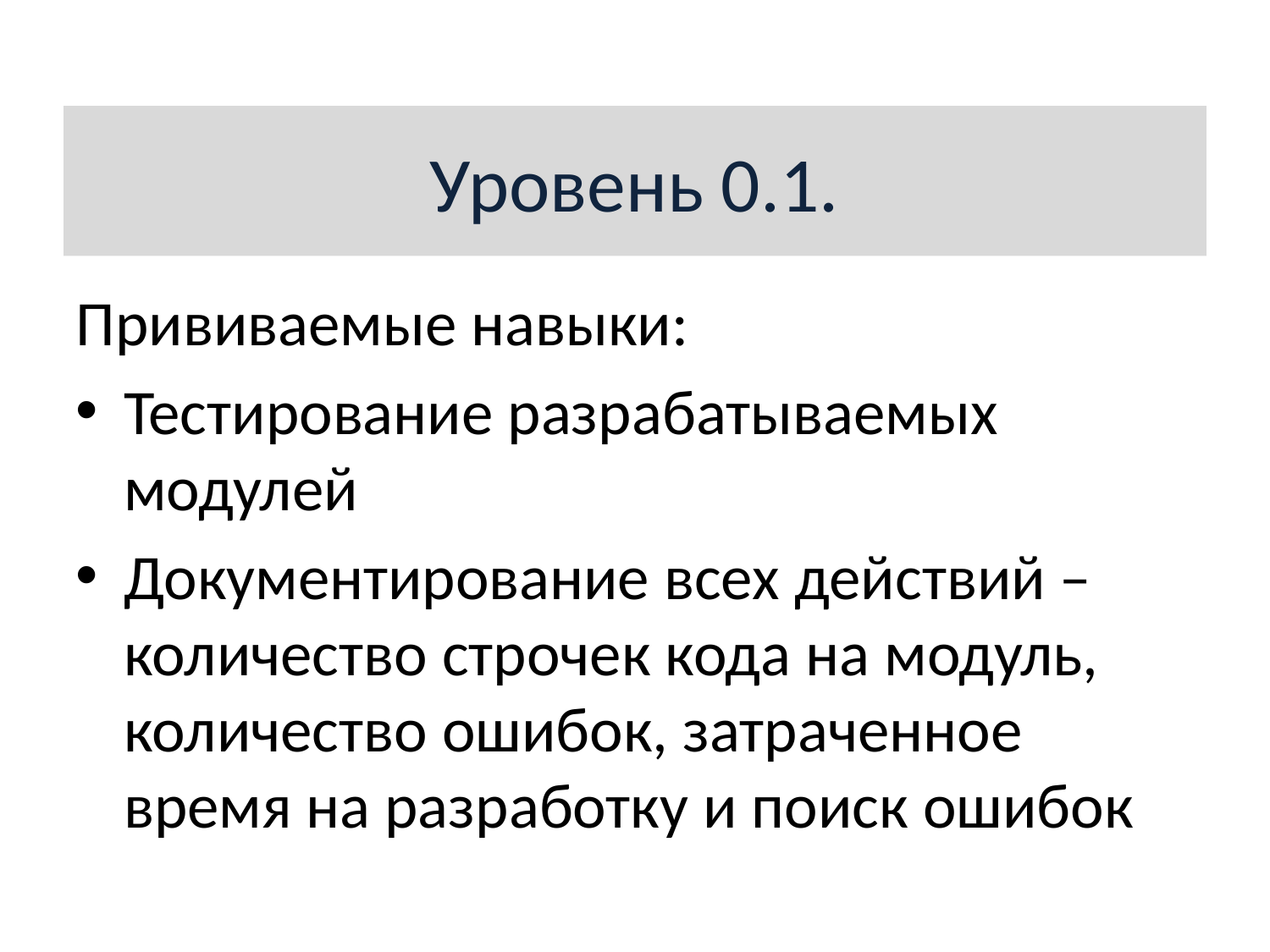

Уровень 0.1.
Прививаемые навыки:
Тестирование разрабатываемых модулей
Документирование всех действий – количество строчек кода на модуль, количество ошибок, затраченное время на разработку и поиск ошибок